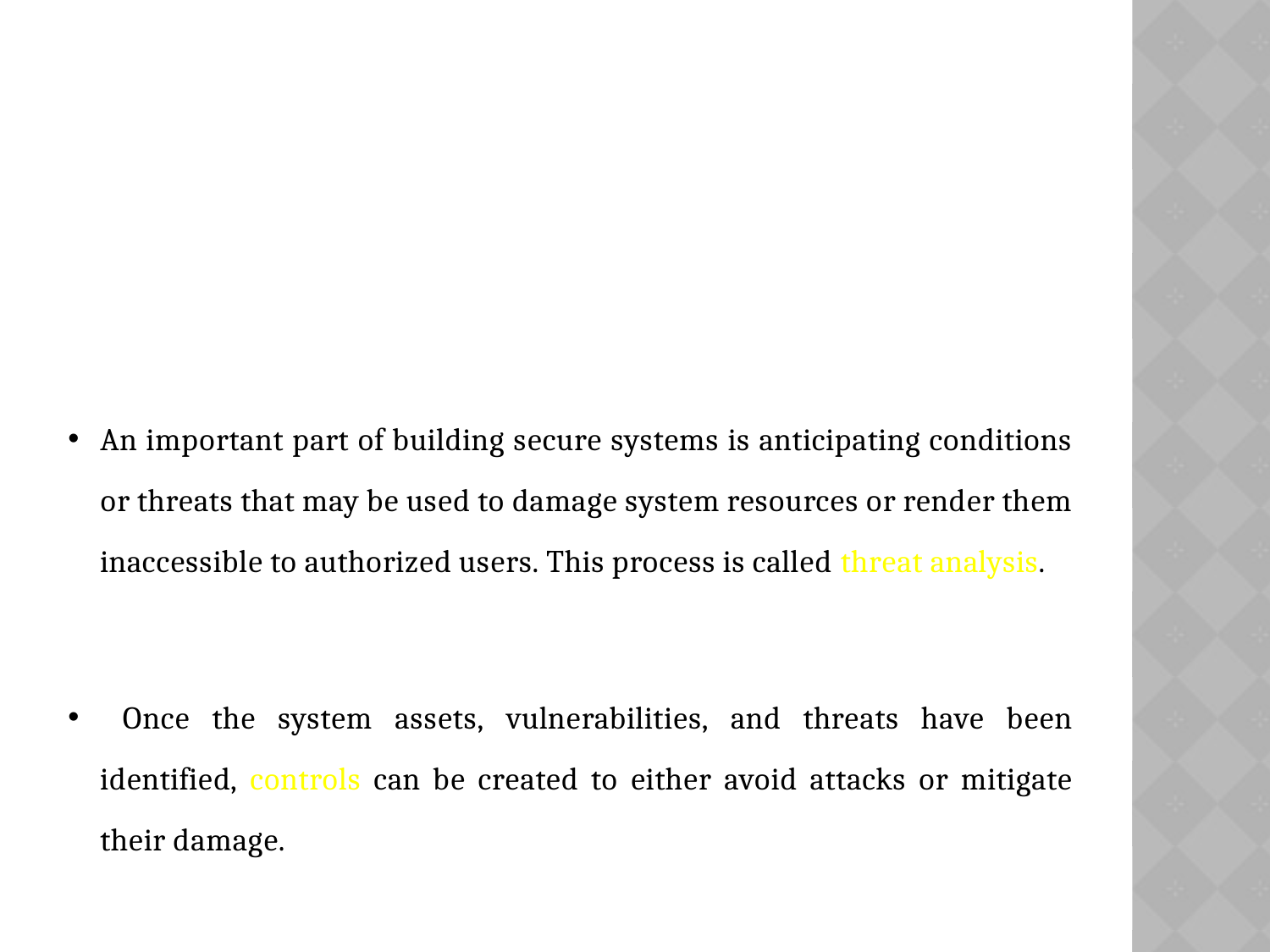

# An important part of building secure systems is anticipating conditions or threats that may be used to damage system resources or render them inaccessible to authorized users. This process is called threat analysis.

 Once the system assets, vulnerabilities, and threats have been identified, controls can be created to either avoid attacks or mitigate their damage.

Software security is an essential prerequisite for software integrity, availability, reliability, and safety.

It may not be possible to create a system that can defend its assets against all possible threats, and for that reason, it may be necessary to encourage users to maintain backup copies of critical data, redundant system components, and ensure privacy controls are in place.